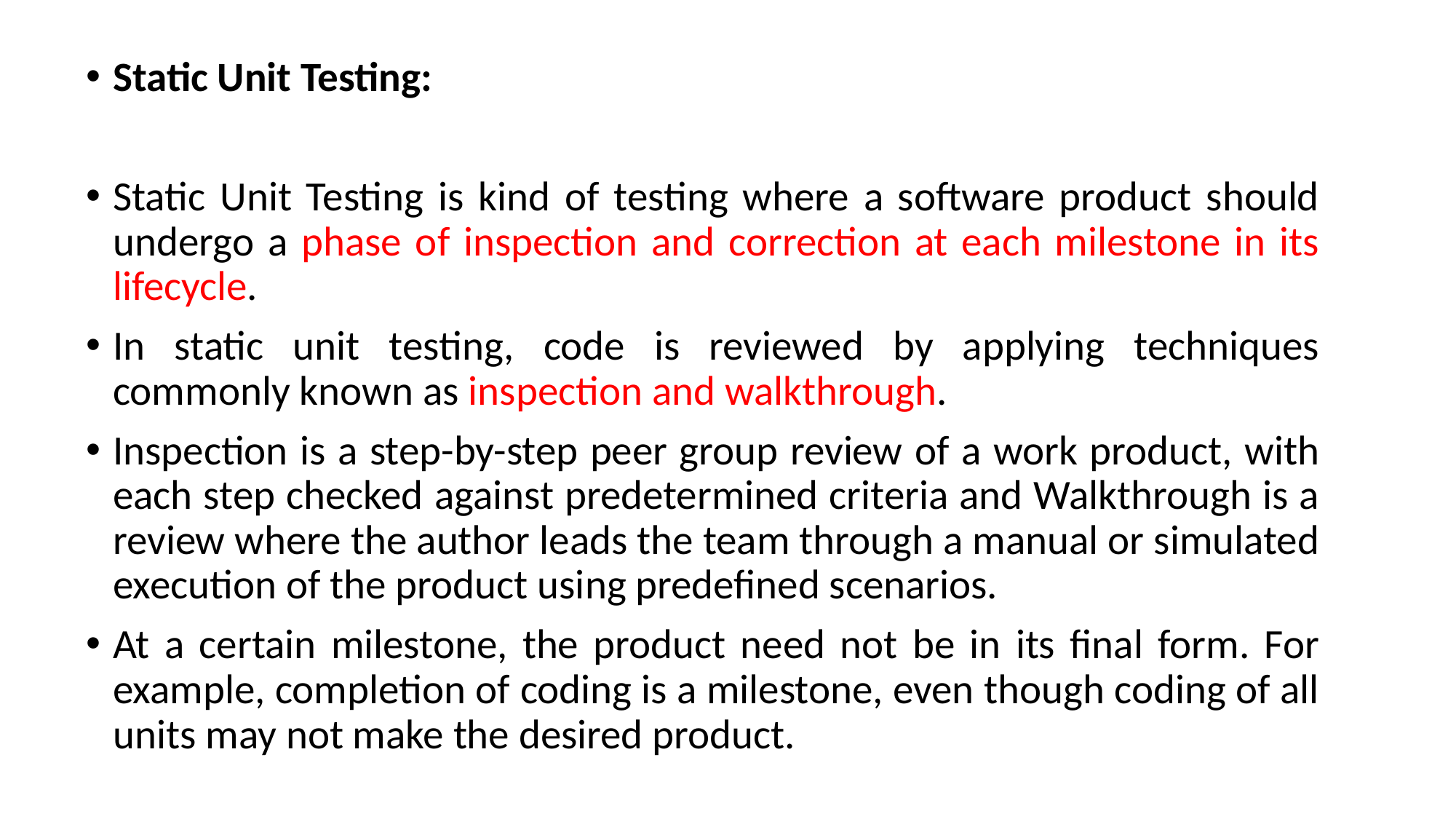

Static Unit Testing:

Static Unit Testing is kind of testing where a software product should undergo a phase of inspection and correction at each milestone in its lifecycle.
In static unit testing, code is reviewed by applying techniques commonly known as inspection and walkthrough.
Inspection is a step-by-step peer group review of a work product, with each step checked against predetermined criteria and Walkthrough is a review where the author leads the team through a manual or simulated execution of the product using predefined scenarios.
At a certain milestone, the product need not be in its final form. For example, completion of coding is a milestone, even though coding of all units may not make the desired product.